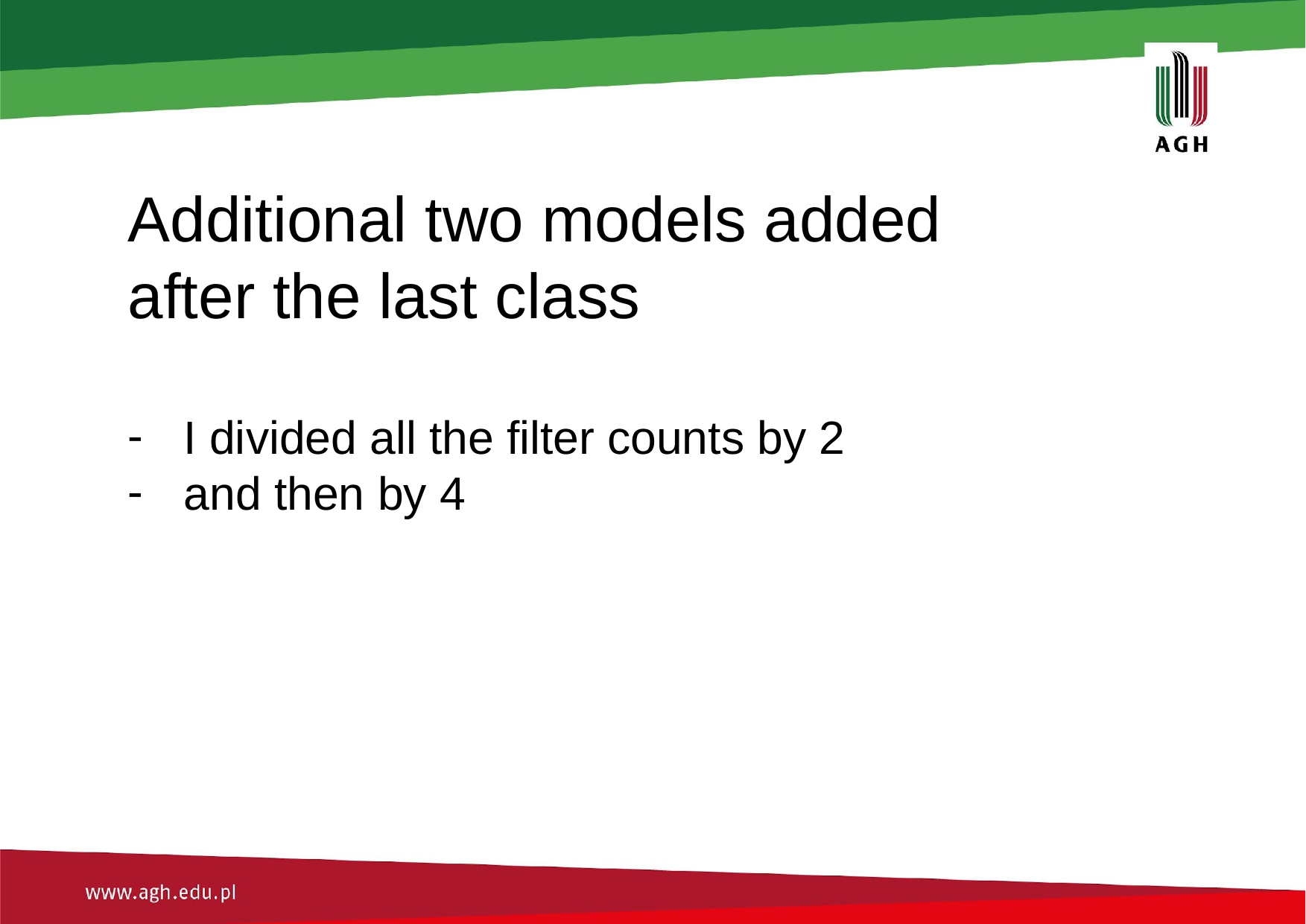

Additional two models added after the last class

I divided all the filter counts by 2
and then by 4